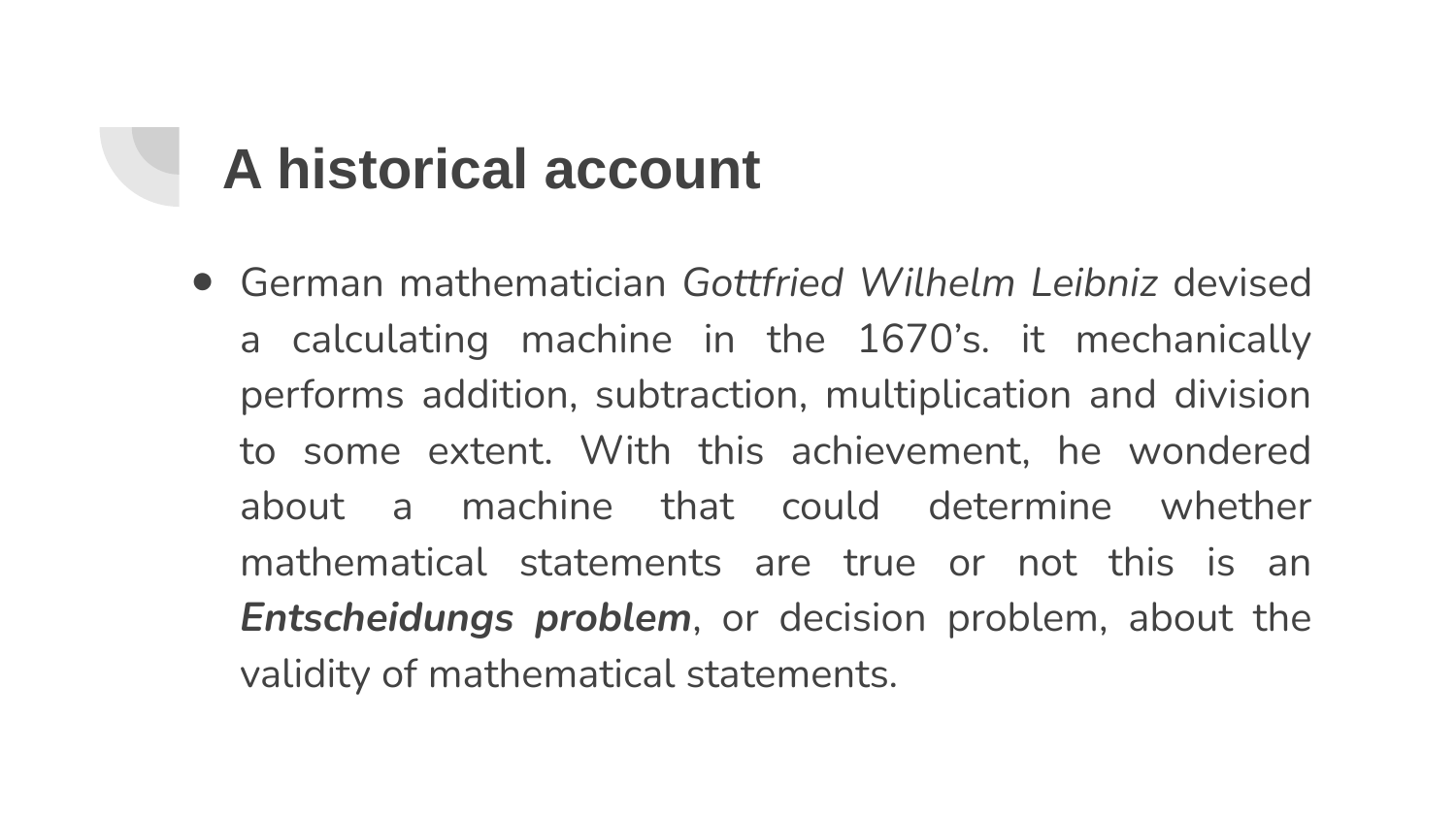

# A historical account
German mathematician Gottfried Wilhelm Leibniz devised a calculating machine in the 1670’s. it mechanically performs addition, subtraction, multiplication and division to some extent. With this achievement, he wondered about a machine that could determine whether mathematical statements are true or not this is an Entscheidungs problem, or decision problem, about the validity of mathematical statements.